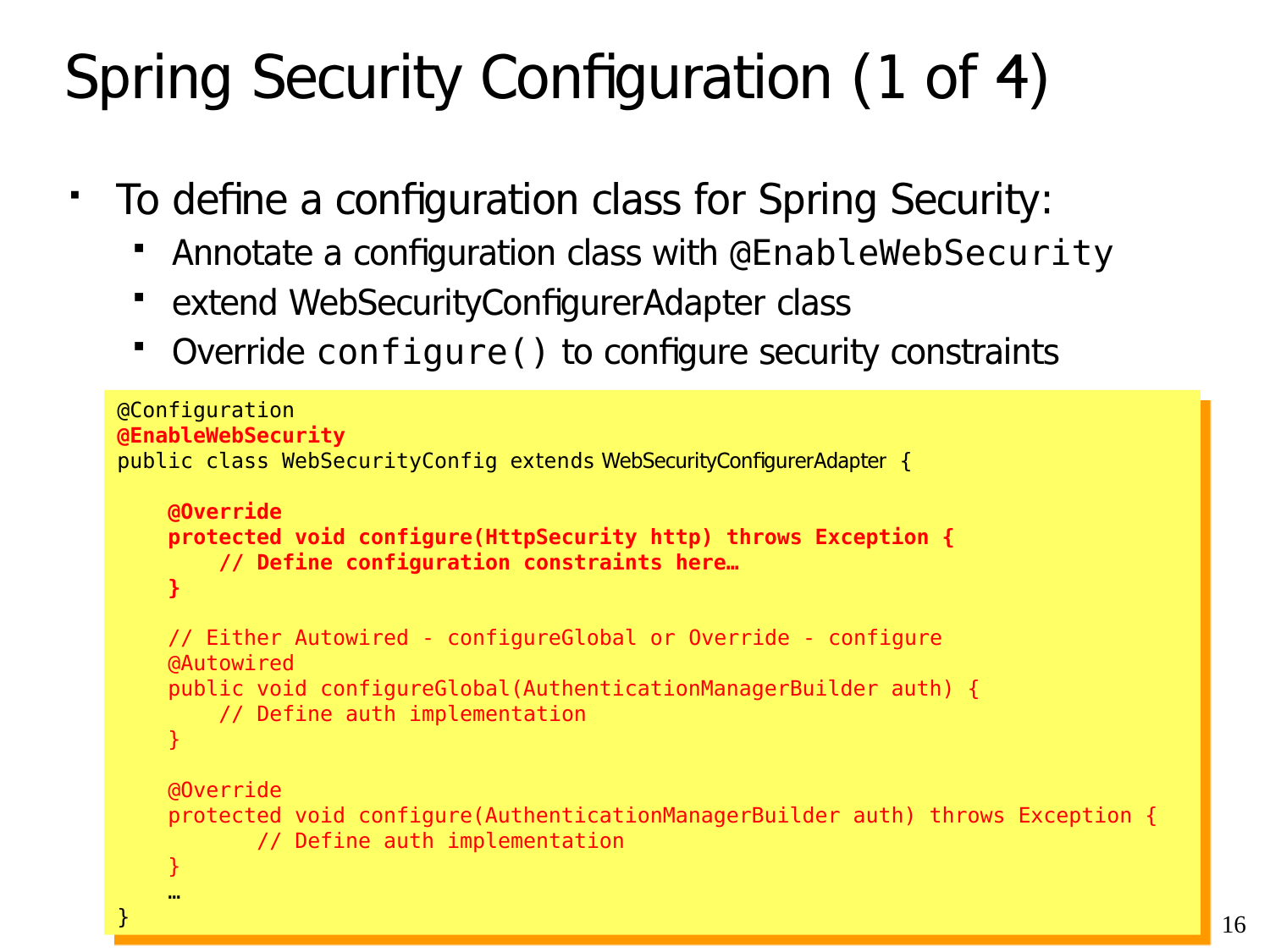

# Spring Security Configuration (1 of 4)
To define a configuration class for Spring Security:
Annotate a configuration class with @EnableWebSecurity
extend WebSecurityConfigurerAdapter class
Override configure() to configure security constraints
@Configuration
@EnableWebSecurity
public class WebSecurityConfig extends WebSecurityConfigurerAdapter {

    @Override
    protected void configure(HttpSecurity http) throws Exception {
        // Define configuration constraints here…
    }

    // Either Autowired - configureGlobal or Override - configure
    @Autowired
    public void configureGlobal(AuthenticationManagerBuilder auth) {
        // Define auth implementation
    }

    @Override
    protected void configure(AuthenticationManagerBuilder auth) throws Exception {
	 // Define auth implementation
    }
    …
}
16